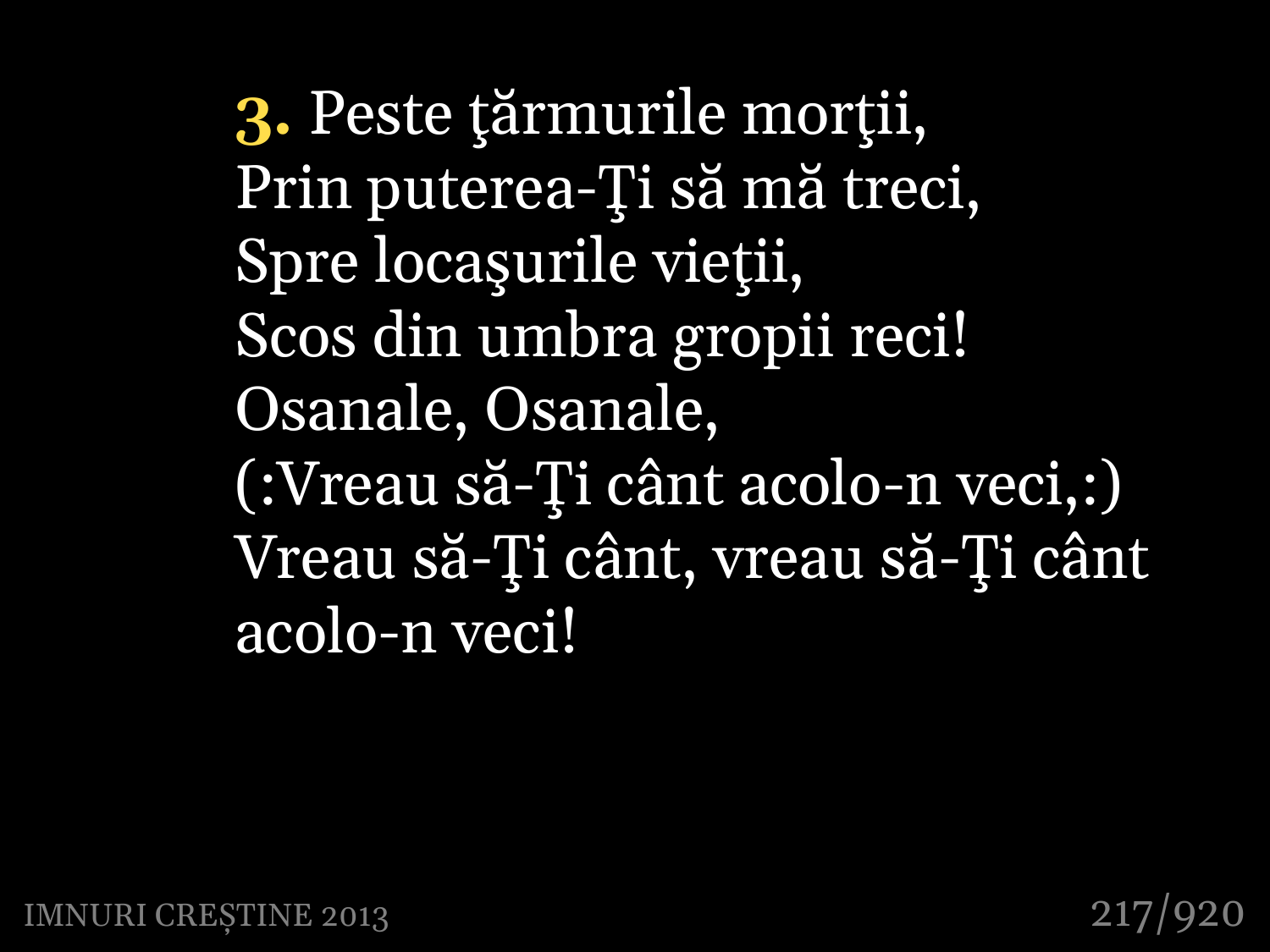

3. Peste ţărmurile morţii,
Prin puterea-Ţi să mă treci,
Spre locaşurile vieţii,
Scos din umbra gropii reci!
Osanale, Osanale,
(:Vreau să-Ţi cânt acolo-n veci,:)
Vreau să-Ţi cânt, vreau să-Ţi cânt acolo-n veci!
217/920
IMNURI CREȘTINE 2013